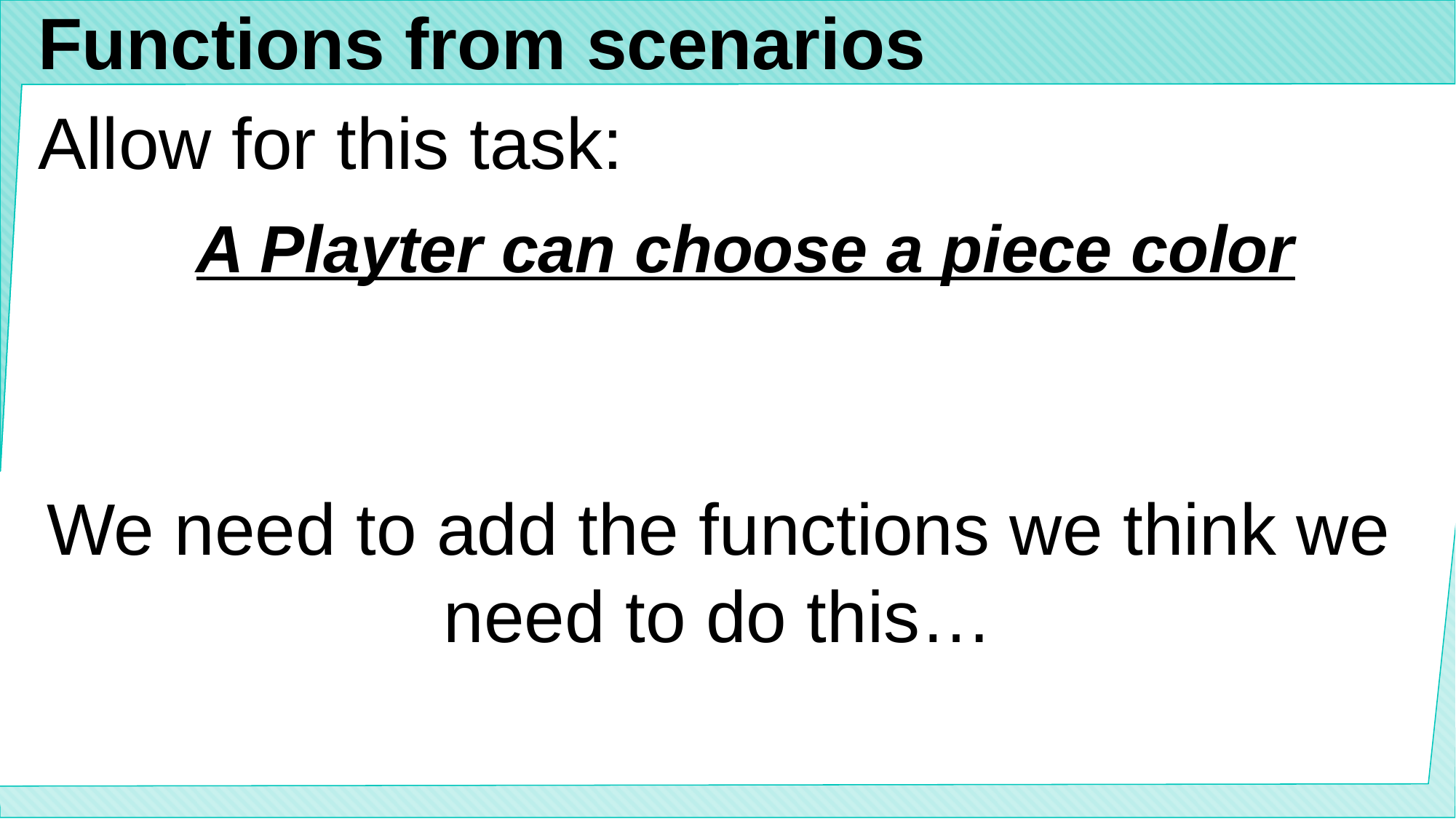

# Functions from scenarios
Allow for this task:
A Playter can choose a piece color

We need to add the functions we think we need to do this…